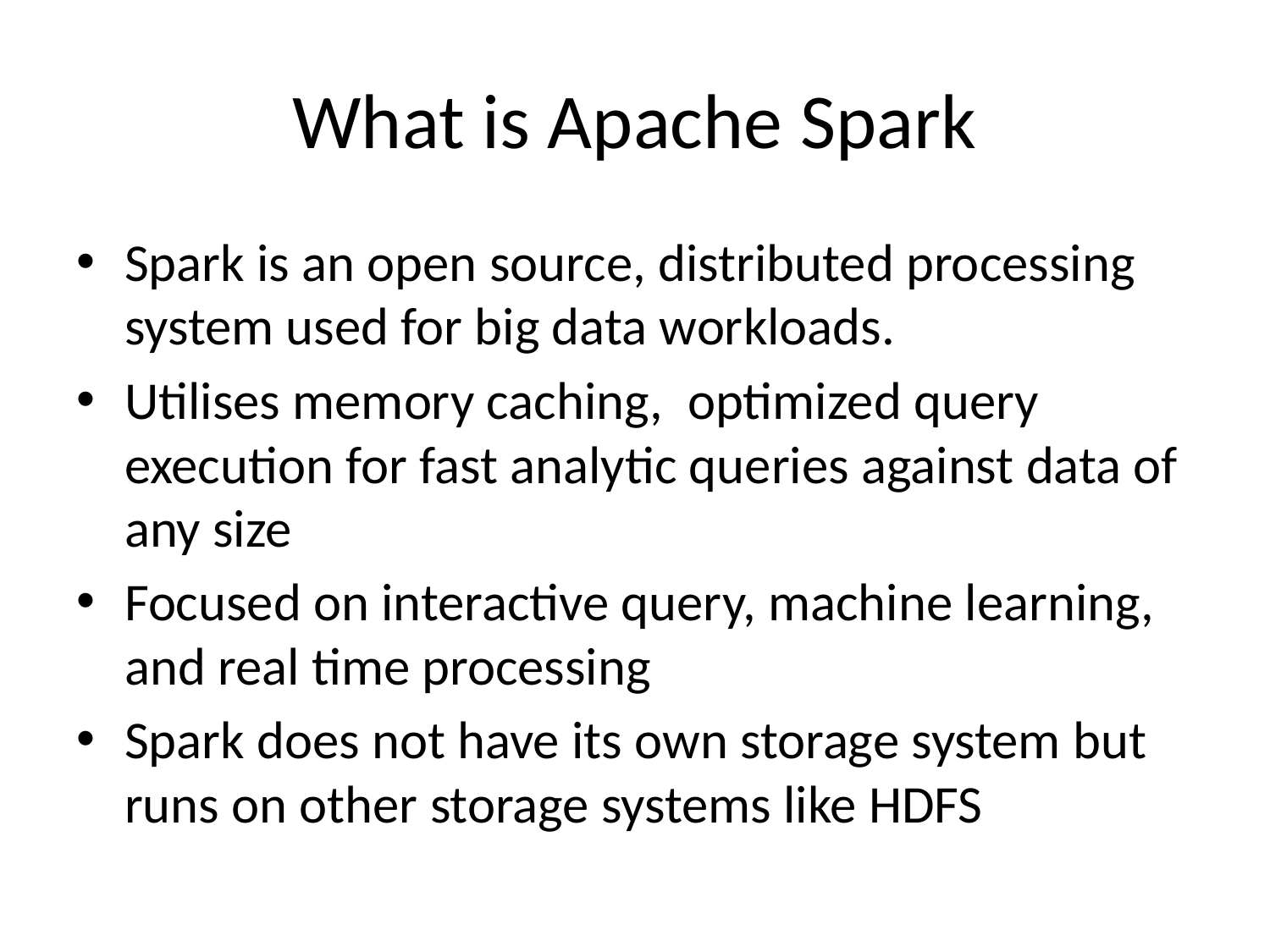

# What is Apache Spark
Spark is an open source, distributed processing system used for big data workloads.
Utilises memory caching,  optimized query execution for fast analytic queries against data of any size
Focused on interactive query, machine learning, and real time processing
Spark does not have its own storage system but runs on other storage systems like HDFS